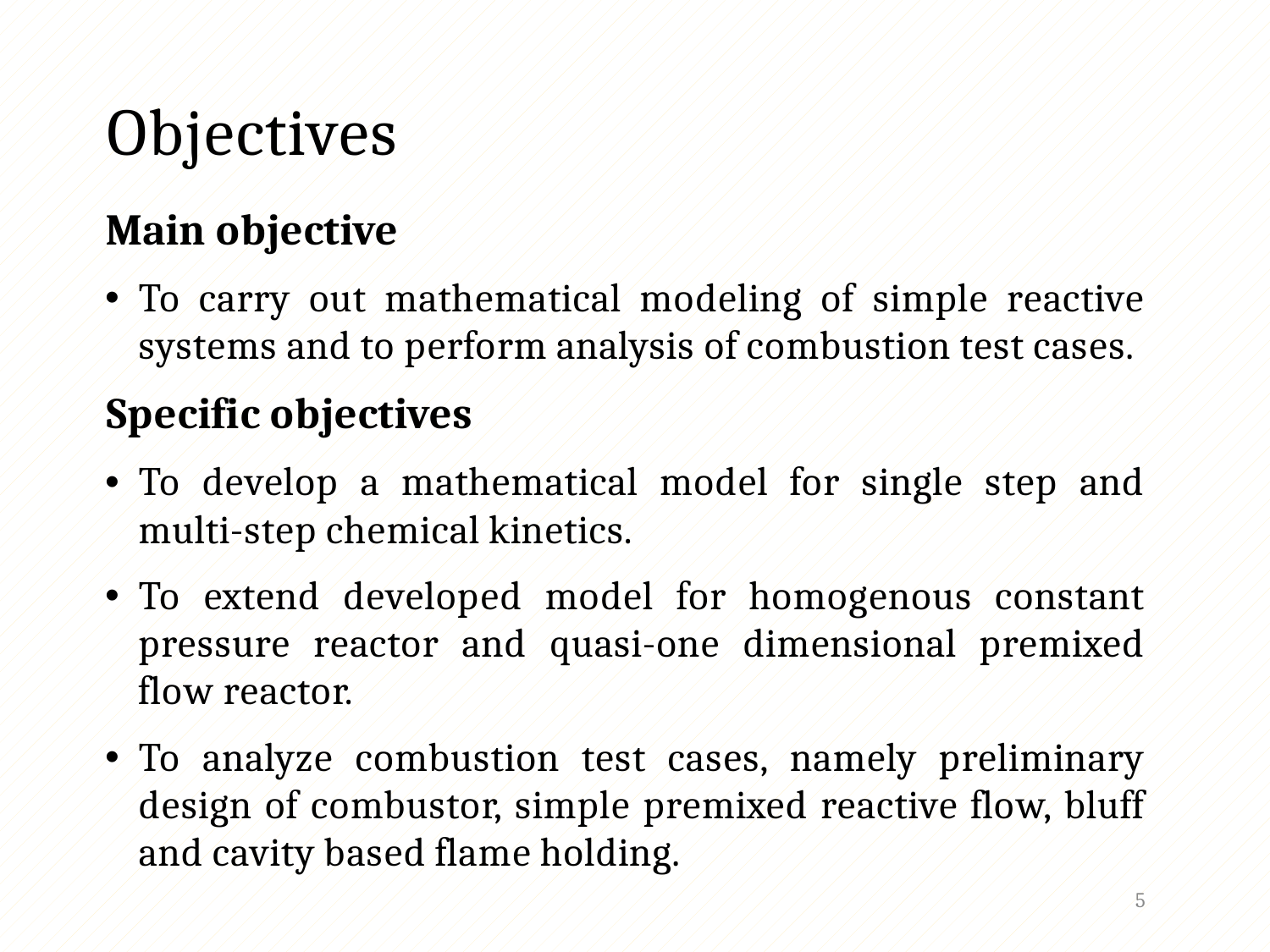

# Objectives
Main objective
To carry out mathematical modeling of simple reactive systems and to perform analysis of combustion test cases.
Specific objectives
To develop a mathematical model for single step and multi-step chemical kinetics.
To extend developed model for homogenous constant pressure reactor and quasi-one dimensional premixed flow reactor.
To analyze combustion test cases, namely preliminary design of combustor, simple premixed reactive flow, bluff and cavity based flame holding.

5